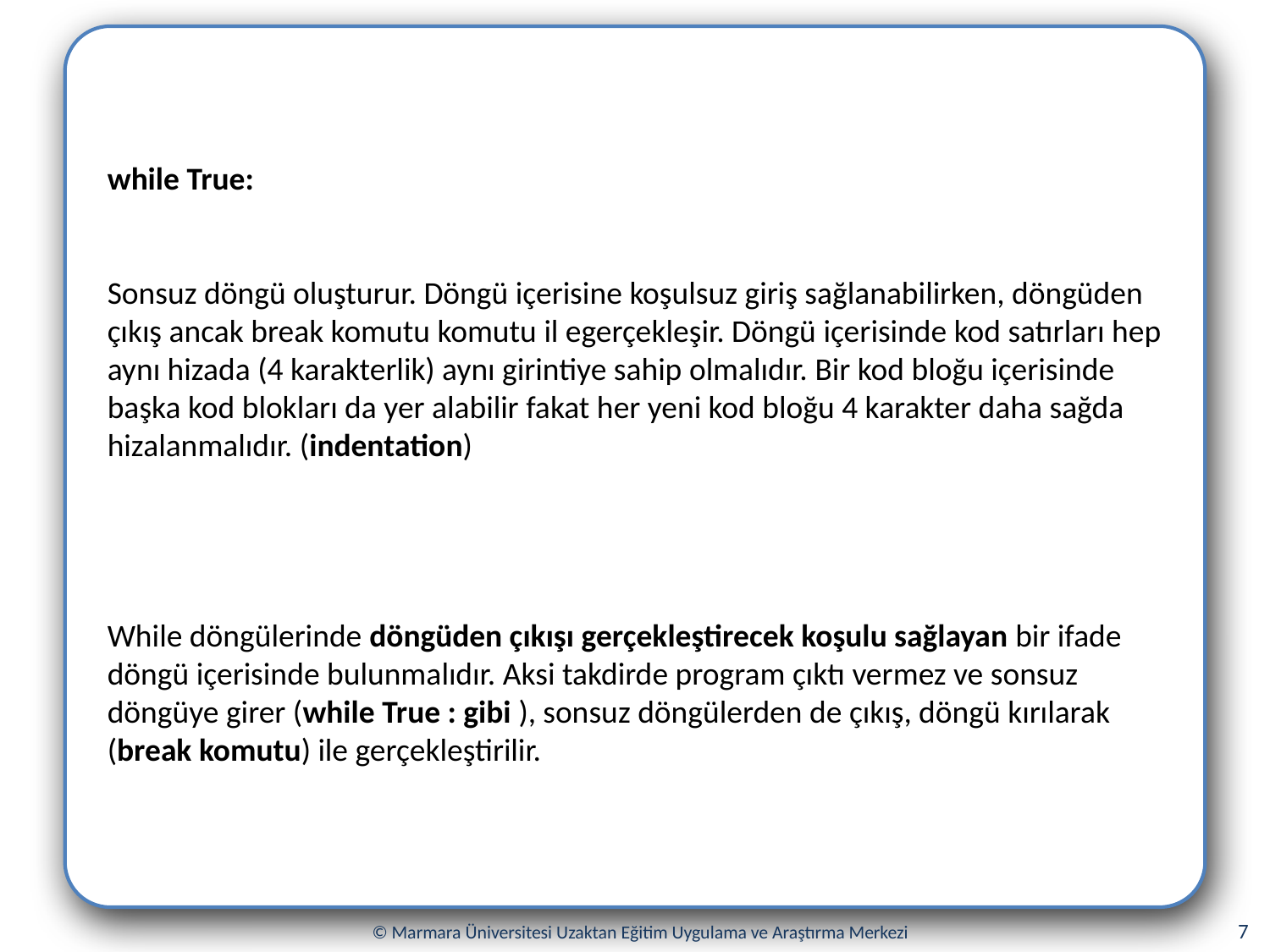

while True:

Sonsuz döngü oluşturur. Döngü içerisine koşulsuz giriş sağlanabilirken, döngüden çıkış ancak break komutu komutu il egerçekleşir. Döngü içerisinde kod satırları hep aynı hizada (4 karakterlik) aynı girintiye sahip olmalıdır. Bir kod bloğu içerisinde başka kod blokları da yer alabilir fakat her yeni kod bloğu 4 karakter daha sağda hizalanmalıdır. (indentation)

While döngülerinde döngüden çıkışı gerçekleştirecek koşulu sağlayan bir ifade döngü içerisinde bulunmalıdır. Aksi takdirde program çıktı vermez ve sonsuz döngüye girer (while True : gibi ), sonsuz döngülerden de çıkış, döngü kırılarak (break komutu) ile gerçekleştirilir.
7
© Marmara Üniversitesi Uzaktan Eğitim Uygulama ve Araştırma Merkezi